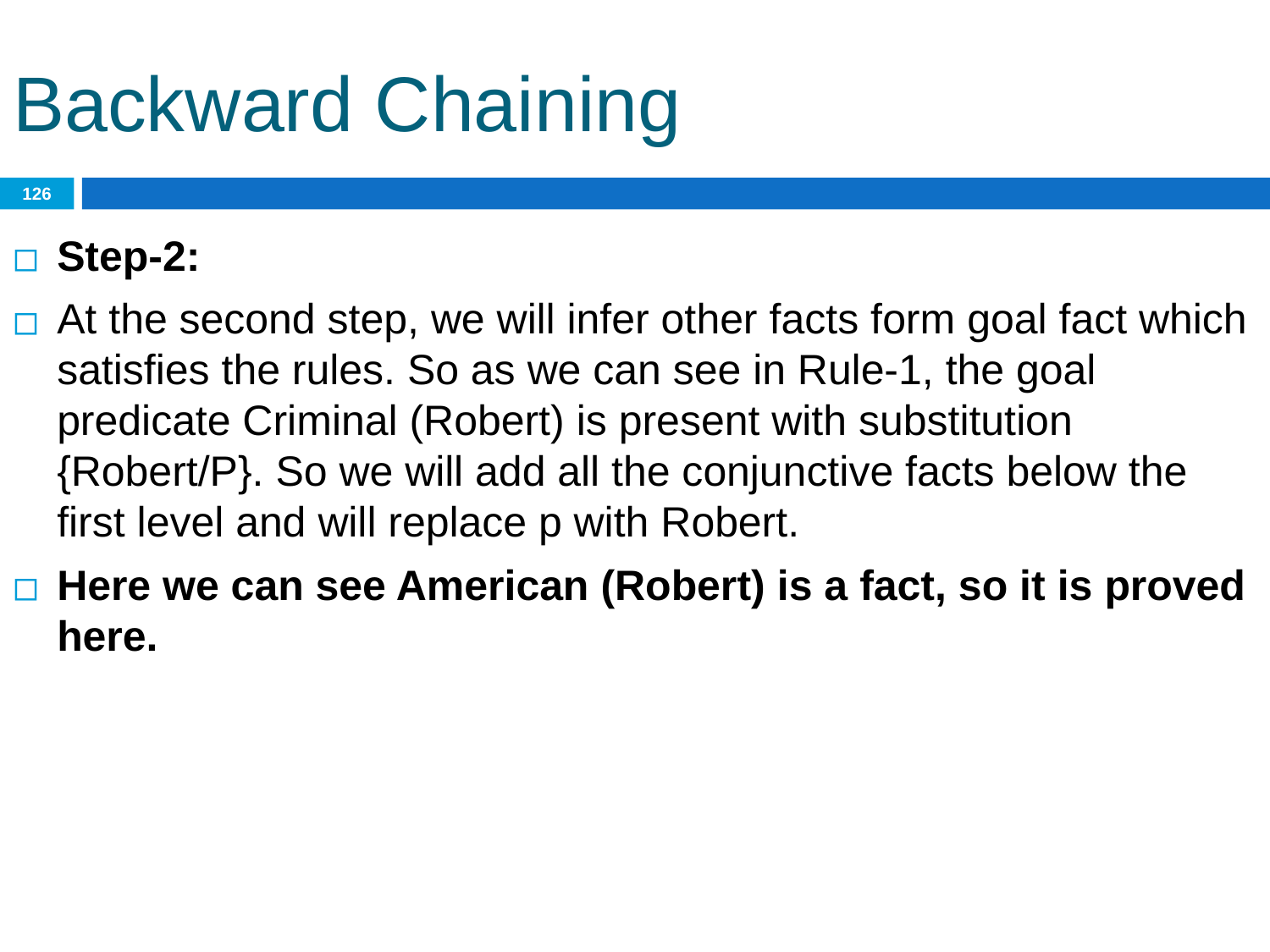

# Backward Chaining
126
Step-2:
At the second step, we will infer other facts form goal fact which satisfies the rules. So as we can see in Rule-1, the goal predicate Criminal (Robert) is present with substitution {Robert/P}. So we will add all the conjunctive facts below the first level and will replace p with Robert.
Here we can see American (Robert) is a fact, so it is proved here.